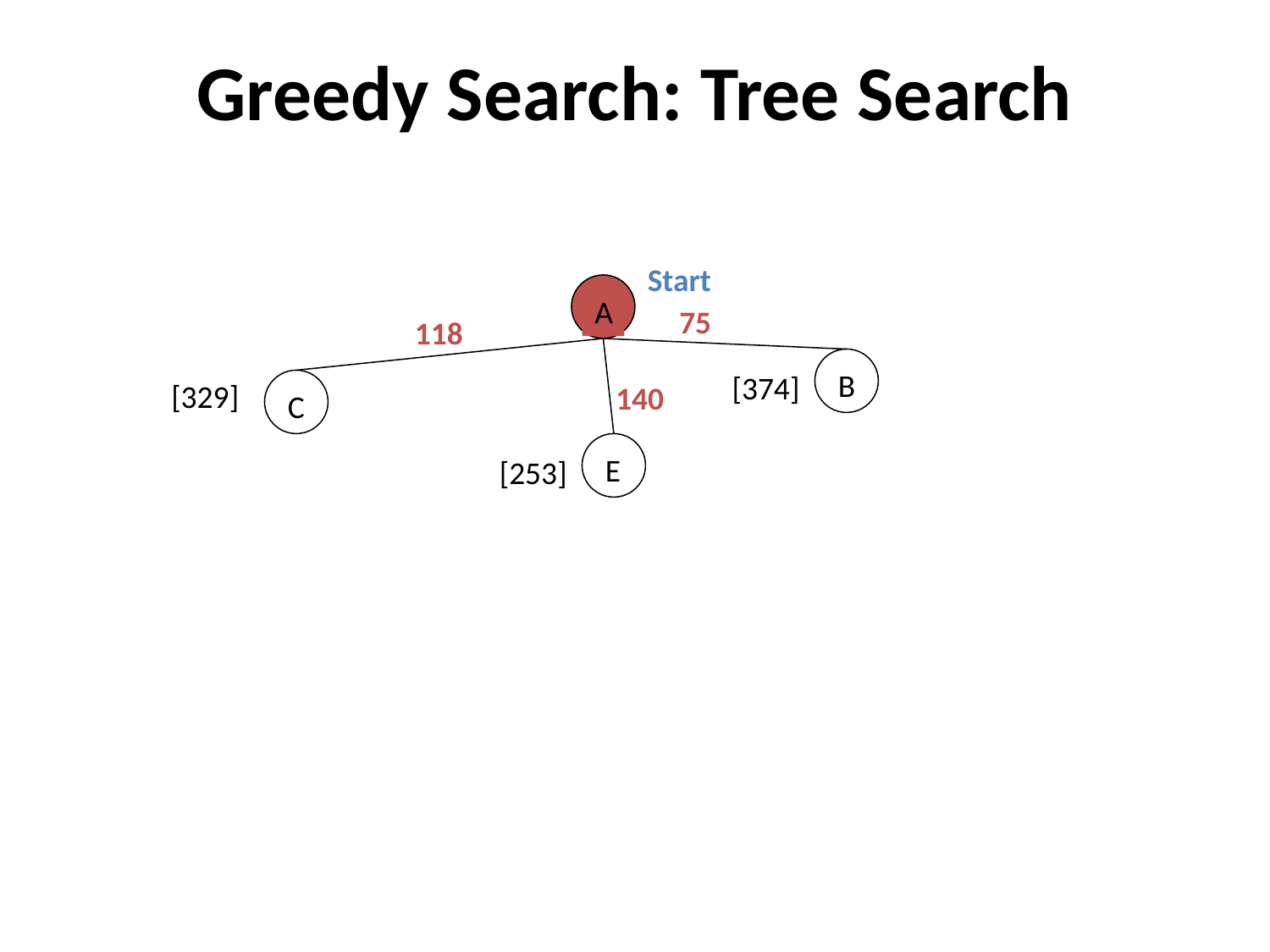

# Greedy Search: Tree Search

Start

A
75
118

B
[374]
[329]

C
140

E
[253]
19